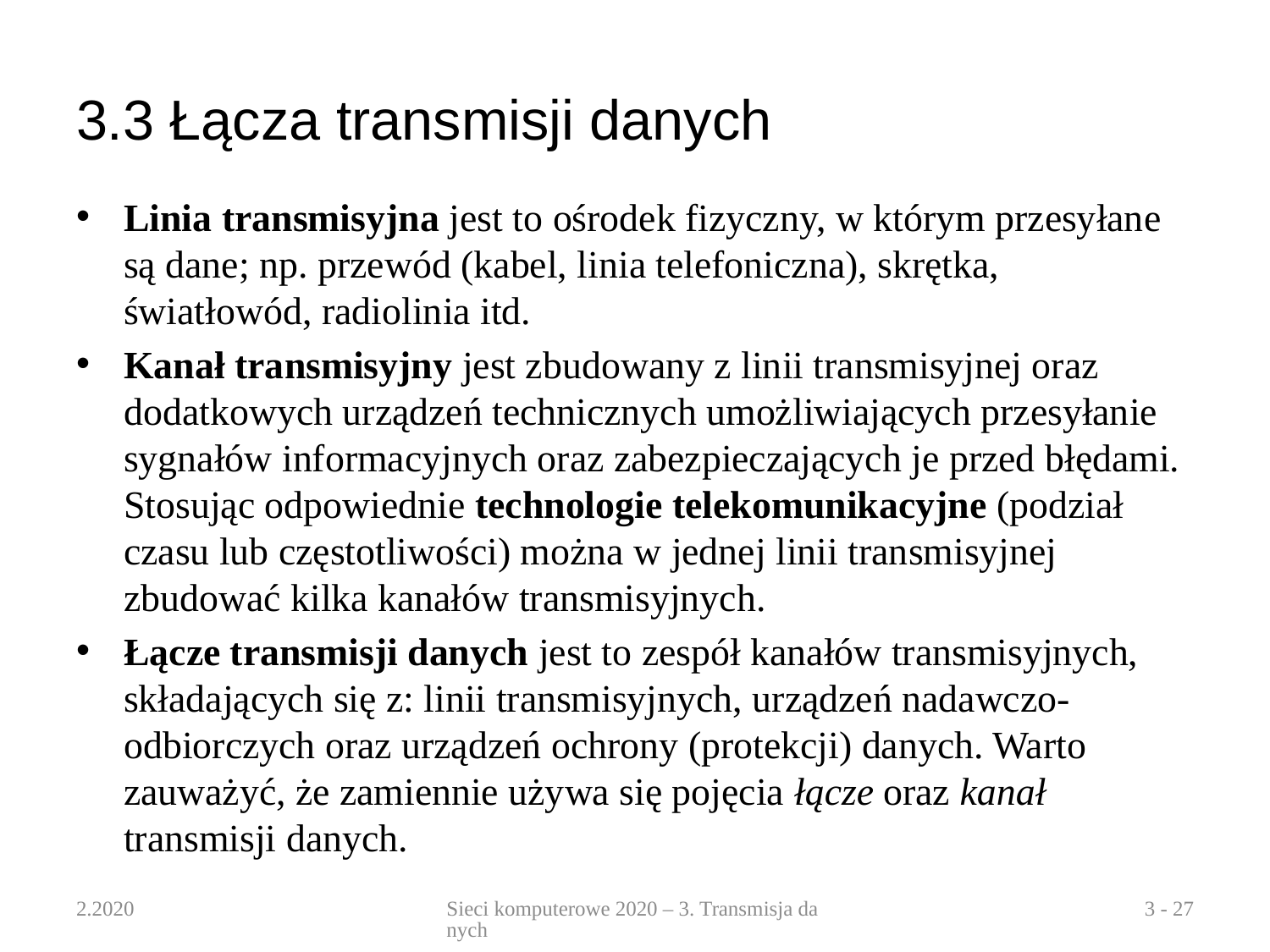

# 3.3 Łącza transmisji danych
Linia transmisyjna jest to ośrodek fizyczny, w którym przesyłane są dane; np. przewód (kabel, linia telefoniczna), skrętka, światłowód, radiolinia itd.
Kanał transmisyjny jest zbudowany z linii transmisyjnej oraz dodatkowych urządzeń technicznych umożliwiających przesyłanie sygnałów informacyjnych oraz zabezpieczających je przed błędami. Stosując odpowiednie technologie telekomunikacyjne (podział czasu lub częstotliwości) można w jednej linii transmisyjnej zbudować kilka kanałów transmisyjnych.
Łącze transmisji danych jest to zespół kanałów transmisyjnych, składających się z: linii transmisyjnych, urządzeń nadawczo-odbiorczych oraz urządzeń ochrony (protekcji) danych. Warto zauważyć, że zamiennie używa się pojęcia łącze oraz kanał transmisji danych.
2.2020
Sieci komputerowe 2020 – 3. Transmisja danych
3 - 27